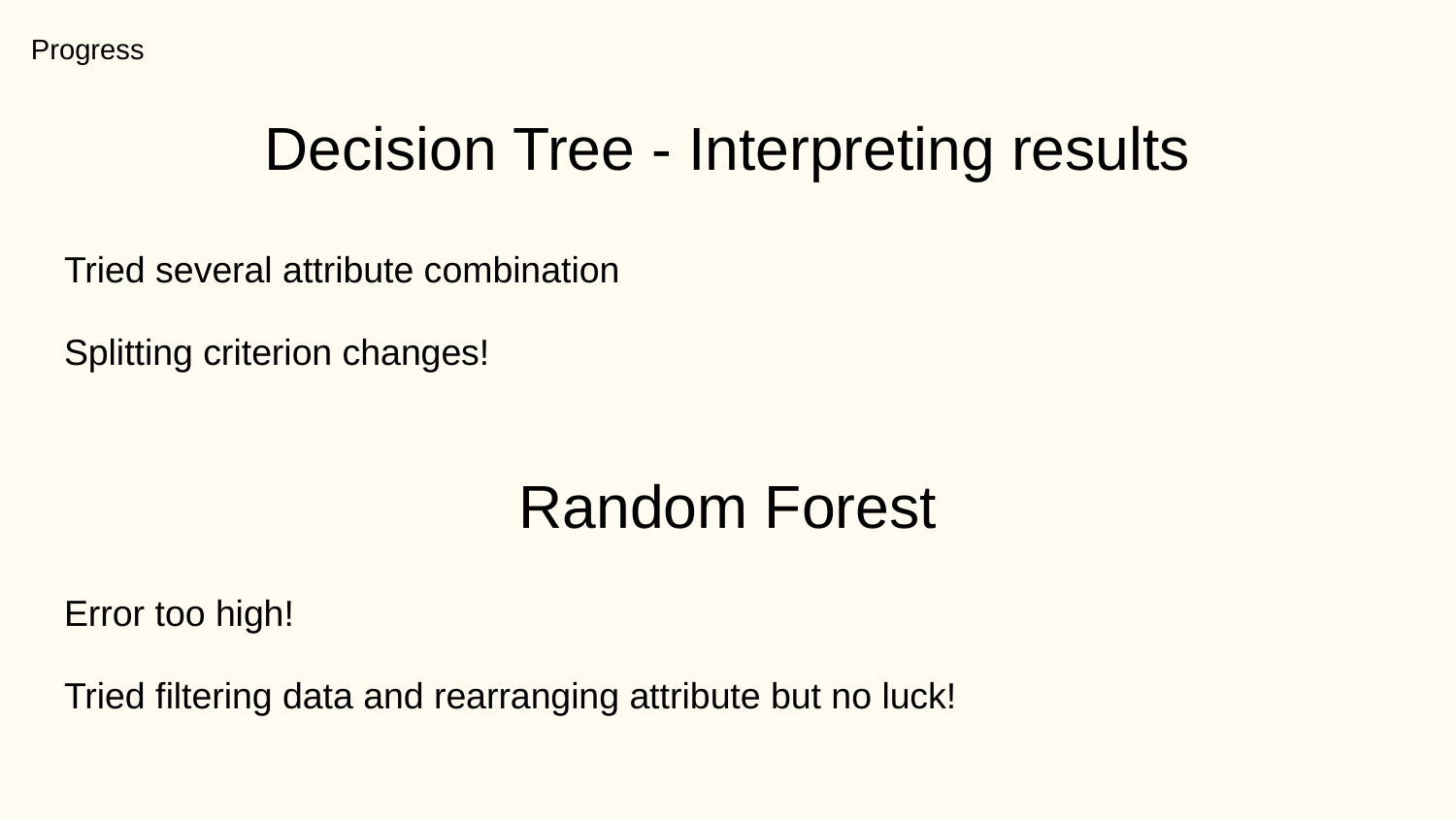

Progress
Decision Tree - Interpreting results
Tried several attribute combination
Splitting criterion changes!
# Random Forest
Error too high!
Tried filtering data and rearranging attribute but no luck!